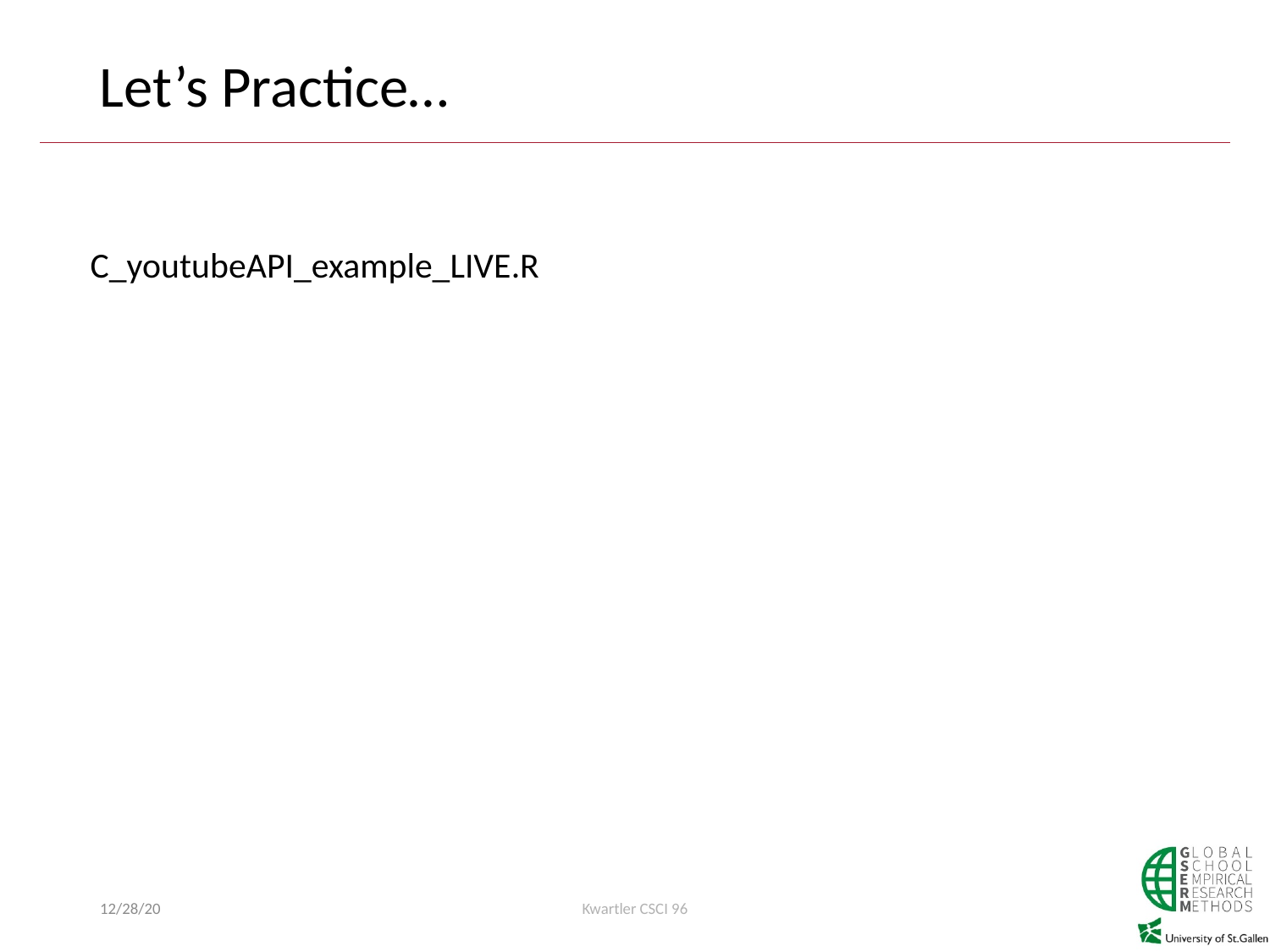

# Let’s Practice…
C_youtubeAPI_example_LIVE.R
12/28/20
Kwartler CSCI 96